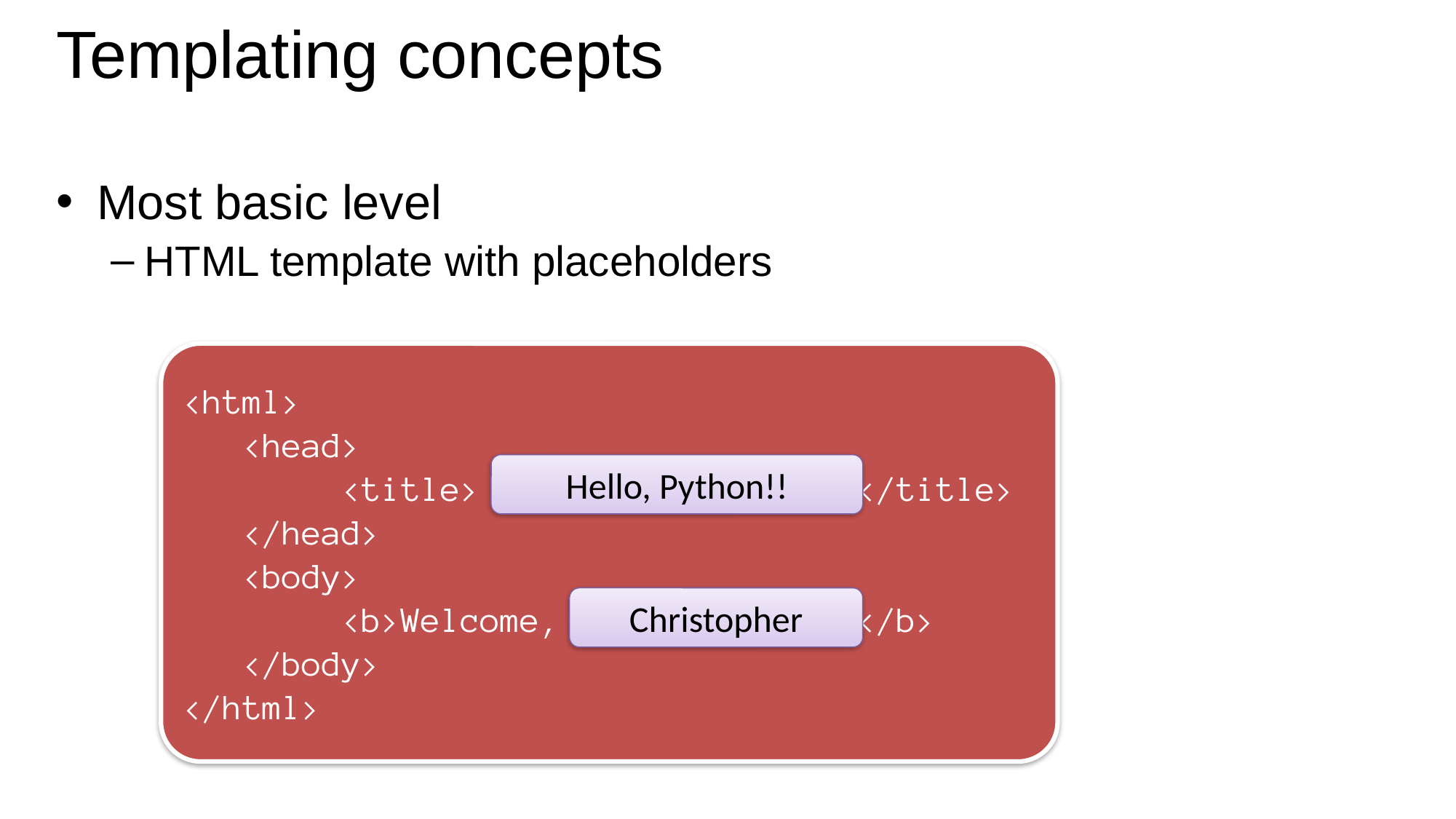

# Templating concepts
Most basic level
HTML template with placeholders
<html>
   <head>
        <title>                   </title>
   </head>
   <body>
        <b>Welcome,               </b>
   </body>
</html>
Hello, Python!!
Christopher